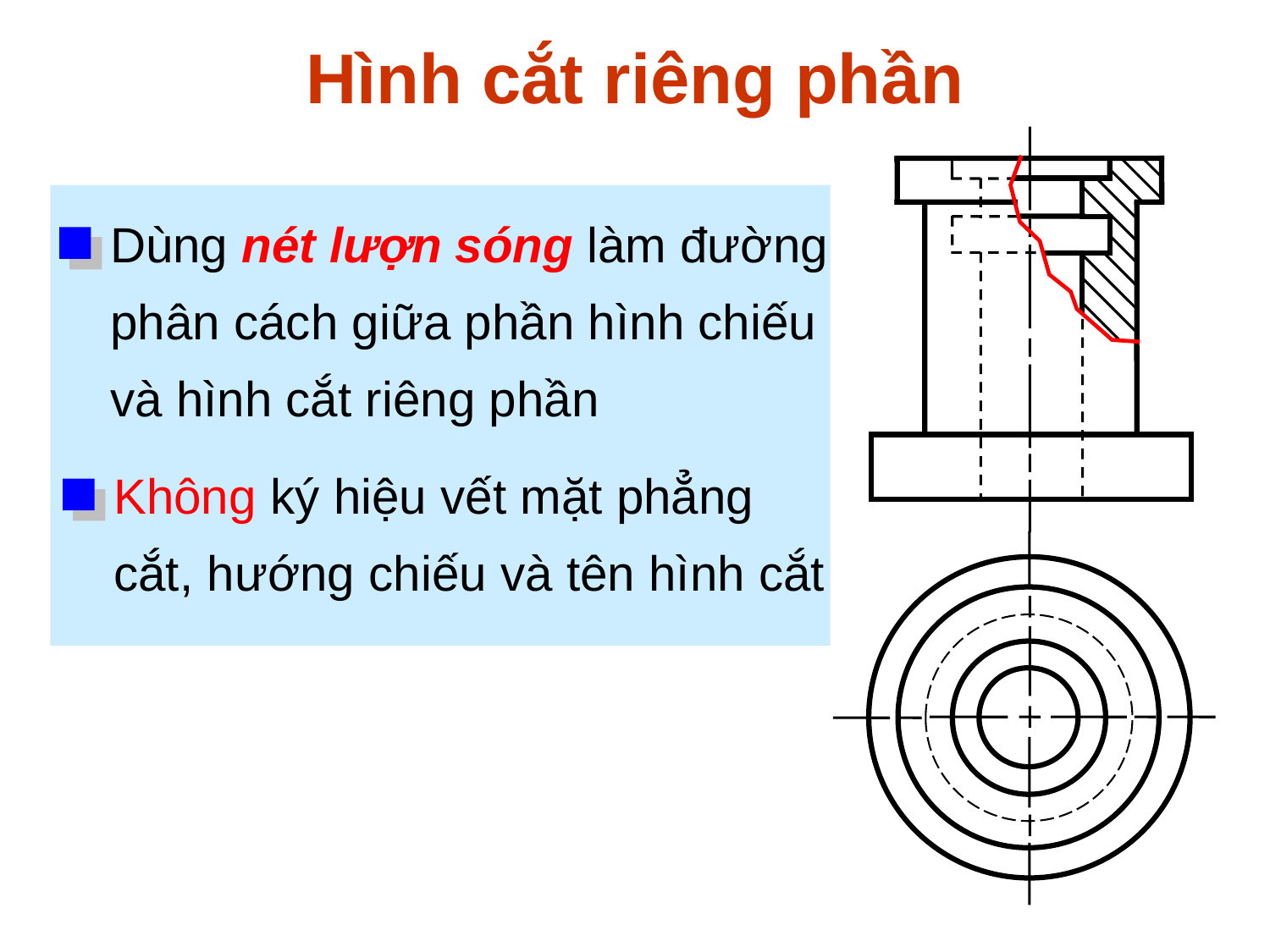

Hình cắt riêng phần

Dùng nét lượn sóng làm đường phân cách giữa phần hình chiếu và hình cắt riêng phần

Không ký hiệu vết mặt phẳng cắt, hướng chiếu và tên hình cắt